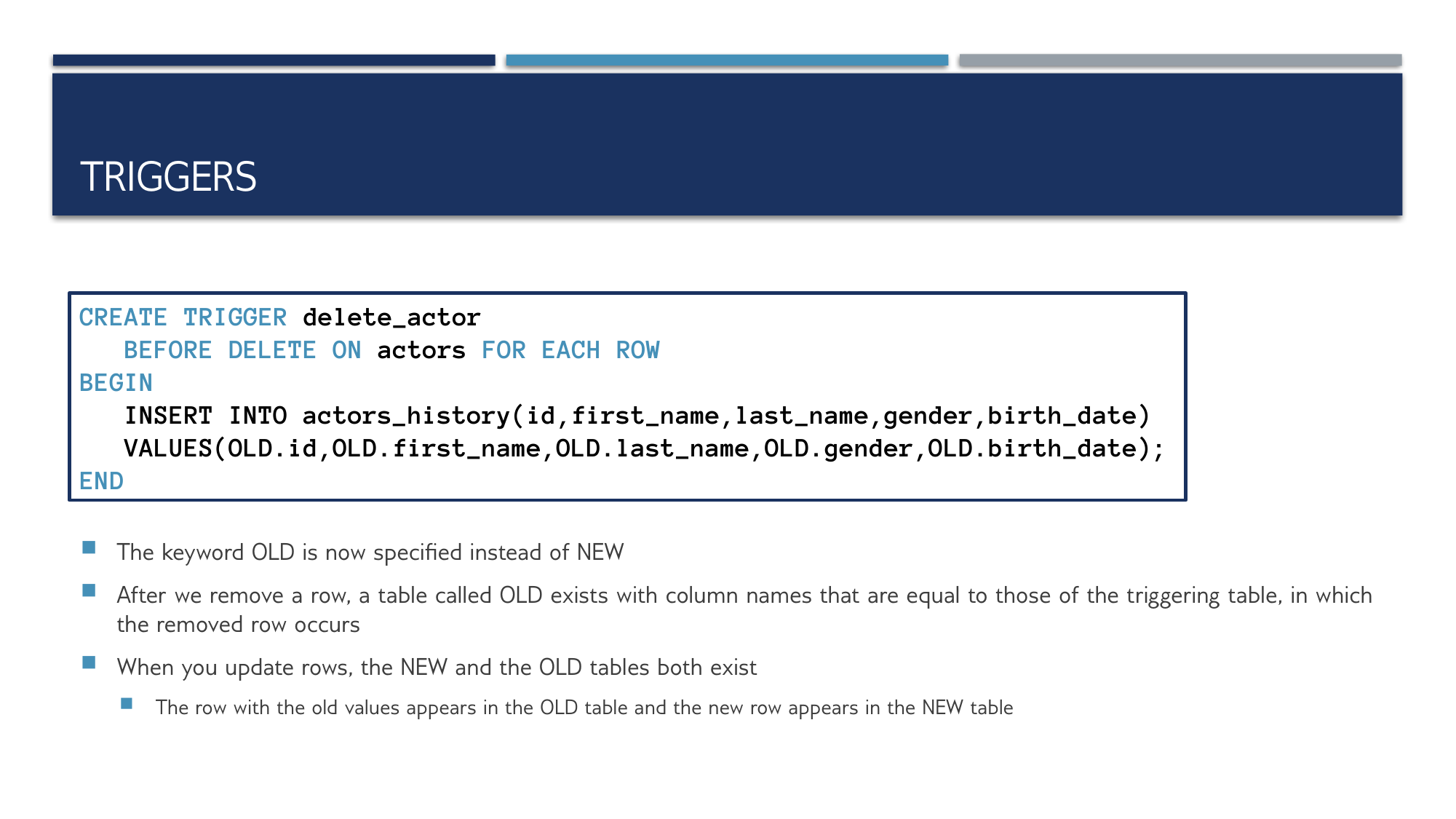

# triggers
The keyword OLD is now specified instead of NEW
After we remove a row, a table called OLD exists with column names that are equal to those of the triggering table, in which the removed row occurs
When you update rows, the NEW and the OLD tables both exist
The row with the old values appears in the OLD table and the new row appears in the NEW table
CREATE TRIGGER delete_actor
   BEFORE DELETE ON actors FOR EACH ROW
BEGIN
   INSERT INTO actors_history(id,first_name,last_name,gender,birth_date)
   VALUES(OLD.id,OLD.first_name,OLD.last_name,OLD.gender,OLD.birth_date);
END